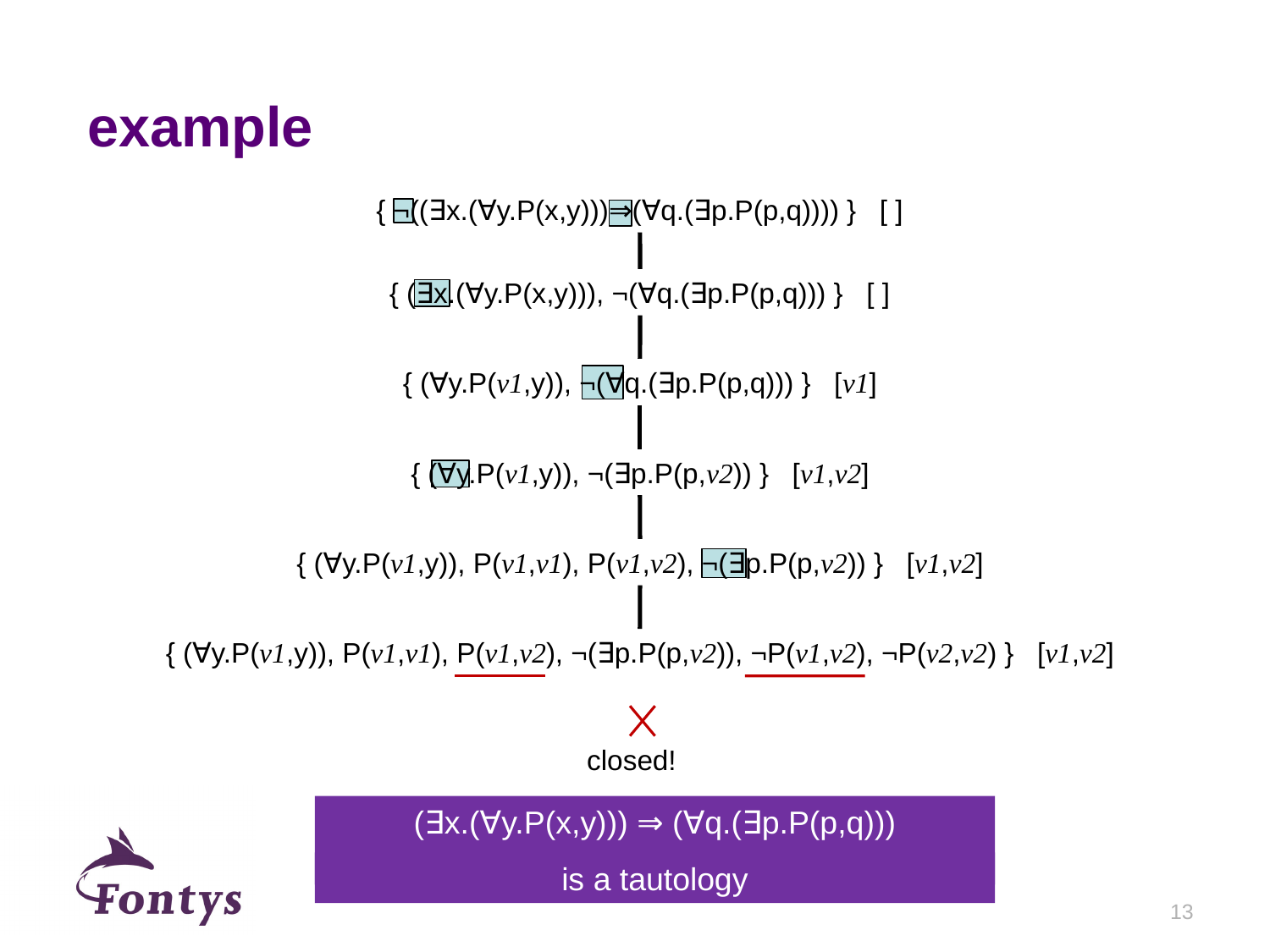

# example
{ ¬((∃x.(∀y.P(x,y)))⇒(∀q.(∃p.P(p,q)))) }   [ ]

{ (∃x.(∀y.P(x,y))), ¬(∀q.(∃p.P(p,q))) }   [ ]

{ (∀y.P(v1,y)), ¬(∀q.(∃p.P(p,q))) }   [v1]

{ (∀y.P(v1,y)), ¬(∃p.P(p,v2)) }   [v1,v2]

{ (∀y.P(v1,y)), P(v1,v1), P(v1,v2), ¬(∃p.P(p,v2)) }   [v1,v2]

{ (∀y.P(v1,y)), P(v1,v1), P(v1,v2), ¬(∃p.P(p,v2)), ¬P(v1,v2), ¬P(v2,v2) }   [v1,v2]
closed!
(∃x.(∀y.P(x,y))) ⇒ (∀q.(∃p.P(p,q)))
is a tautology
13